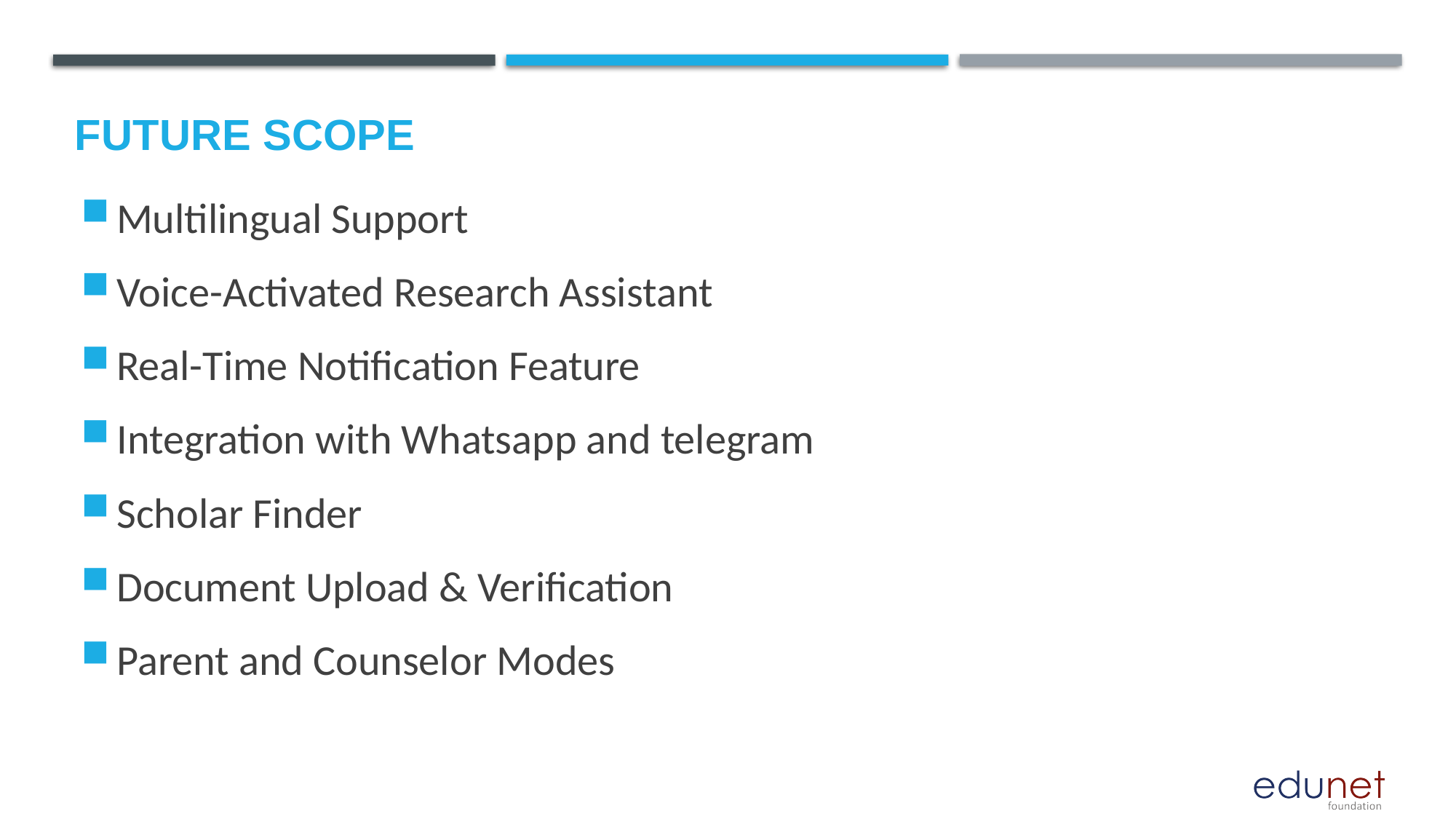

Future scope
Multilingual Support
Voice-Activated Research Assistant
Real-Time Notification Feature
Integration with Whatsapp and telegram
Scholar Finder
Document Upload & Verification
Parent and Counselor Modes